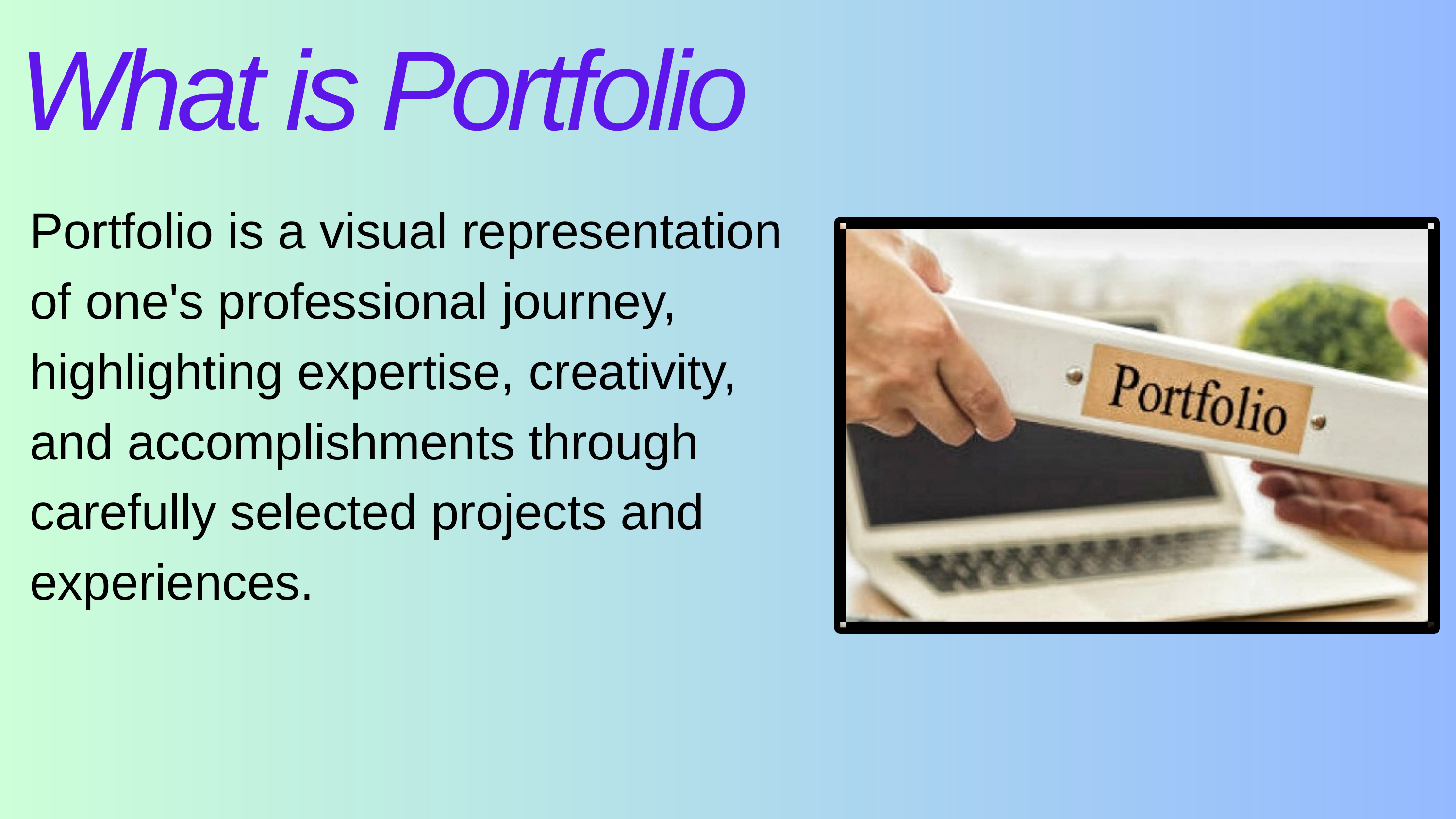

What is Portfolio
Portfolio is a visual representation of one's professional journey, highlighting expertise, creativity, and accomplishments through carefully selected projects and experiences.